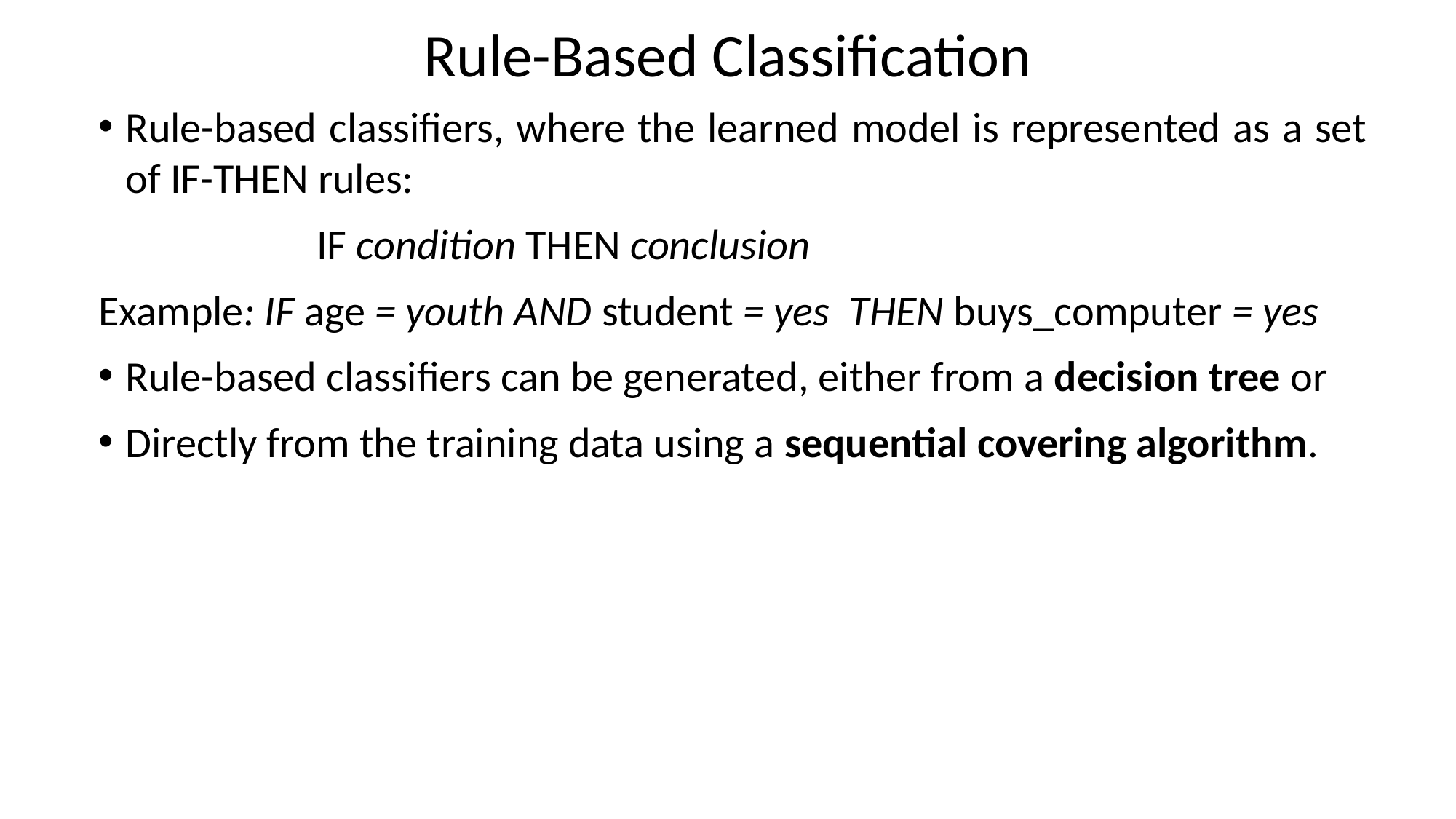

# Rule-Based Classification
Rule-based classifiers, where the learned model is represented as a set of IF-THEN rules:
		IF condition THEN conclusion
Example: IF age = youth AND student = yes  THEN buys_computer = yes
Rule-based classifiers can be generated, either from a decision tree or
Directly from the training data using a sequential covering algorithm.